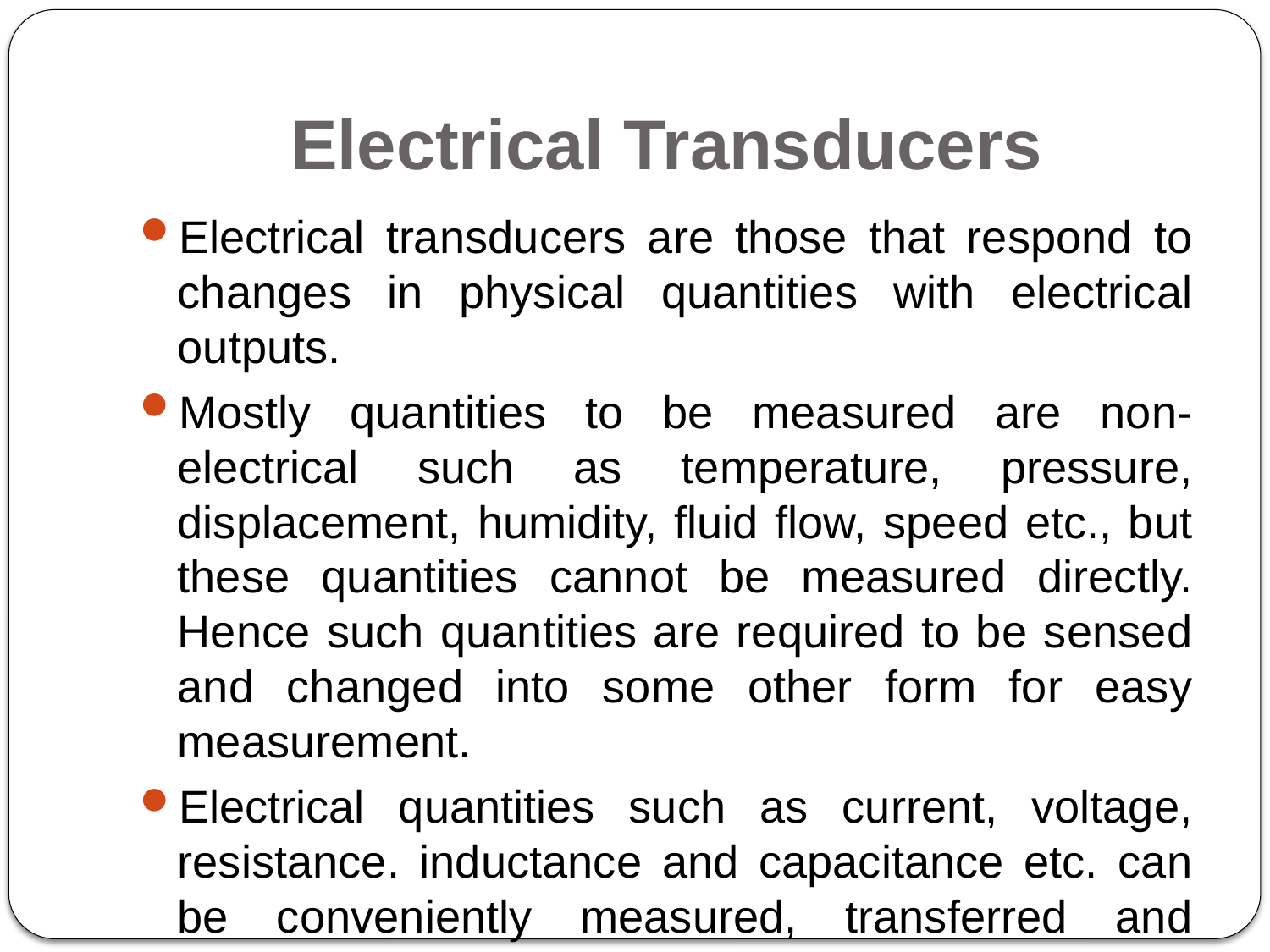

# Electrical Transducers
Electrical transducers are those that respond to changes in physical quantities with electrical outputs.
Mostly quantities to be measured are non-electrical such as temperature, pressure, displacement, humidity, fluid flow, speed etc., but these quantities cannot be measured directly. Hence such quantities are required to be sensed and changed into some other form for easy measurement.
Electrical quantities such as current, voltage, resistance. inductance and capacitance etc. can be conveniently measured, transferred and stored, and therefore, for measurement of non-electrical quantities these are to be converted into electrical quantities first and then measured.